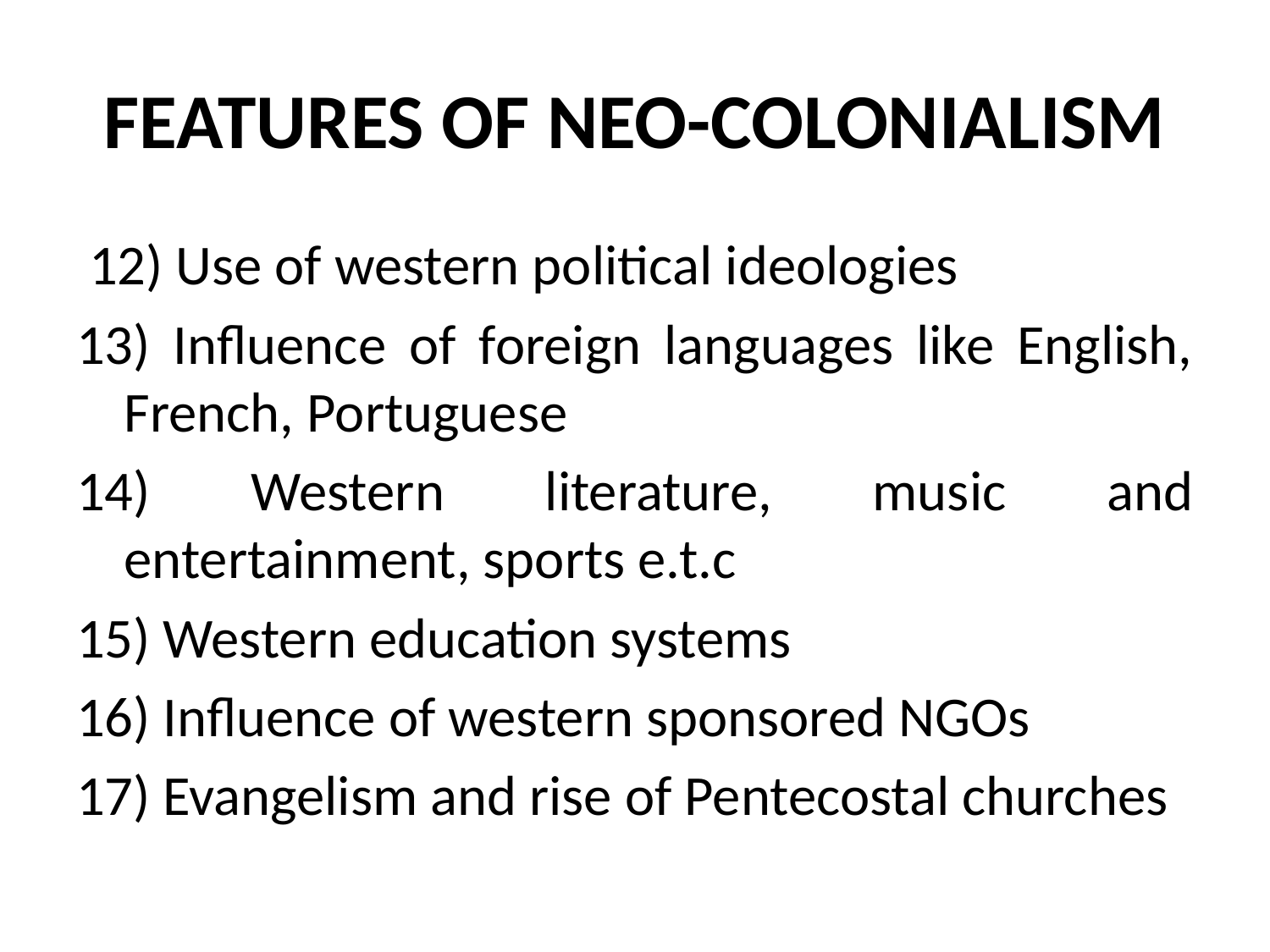

# FEATURES OF NEO-COLONIALISM
 12) Use of western political ideologies
13) Influence of foreign languages like English, French, Portuguese
14) Western literature, music and entertainment, sports e.t.c
15) Western education systems
16) Influence of western sponsored NGOs
17) Evangelism and rise of Pentecostal churches